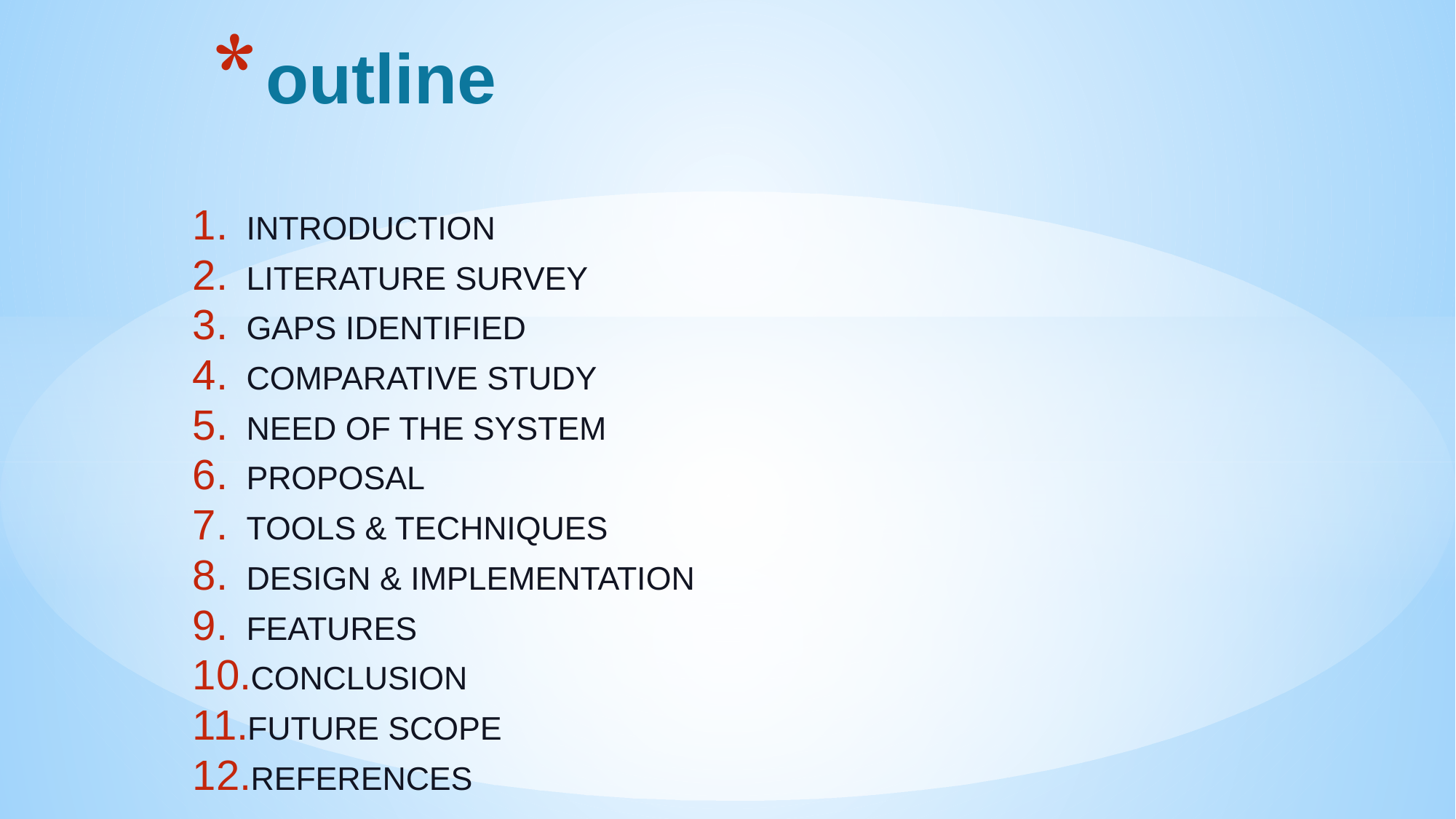

# outline

INTRODUCTION
LITERATURE SURVEY
GAPS IDENTIFIED
COMPARATIVE STUDY
NEED OF THE SYSTEM
PROPOSAL
TOOLS & TECHNIQUES
DESIGN & IMPLEMENTATION
FEATURES
CONCLUSION
FUTURE SCOPE
REFERENCES